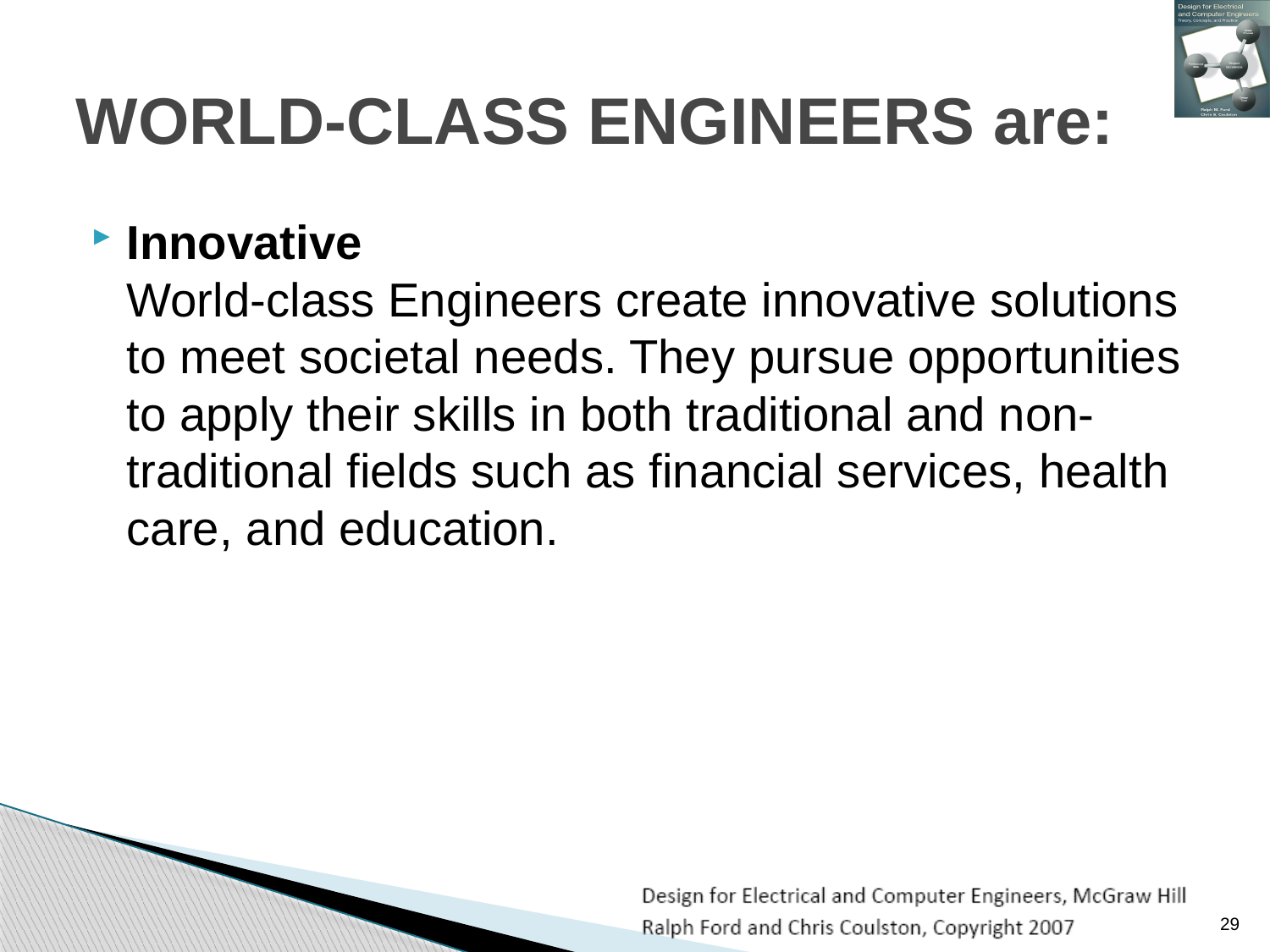

# WORLD-CLASS ENGINEERS are:
Innovative
World-class Engineers create innovative solutions to meet societal needs. They pursue opportunities to apply their skills in both traditional and non-traditional fields such as financial services, health care, and education.
29